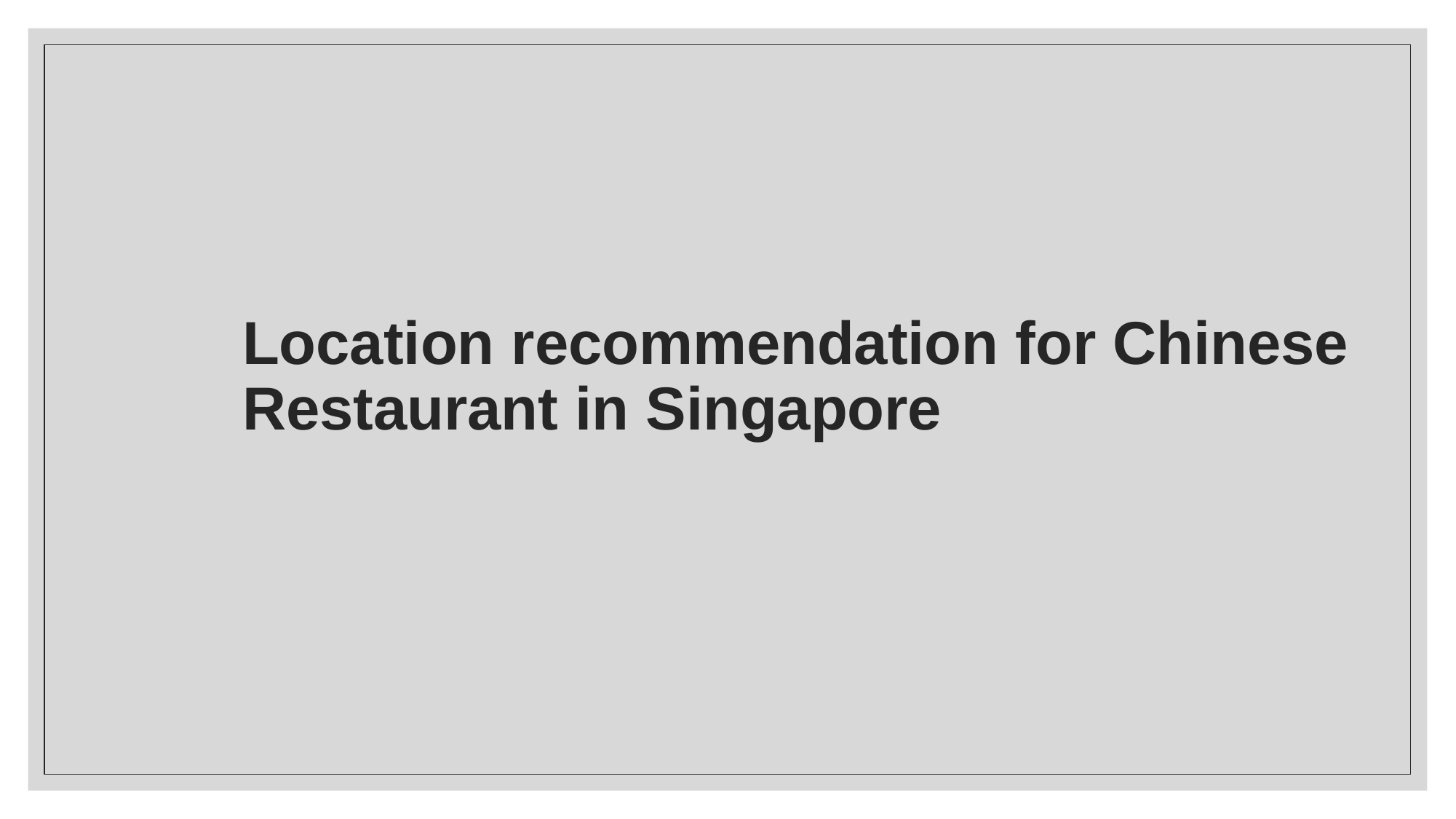

# Location recommendation for Chinese Restaurant in Singapore